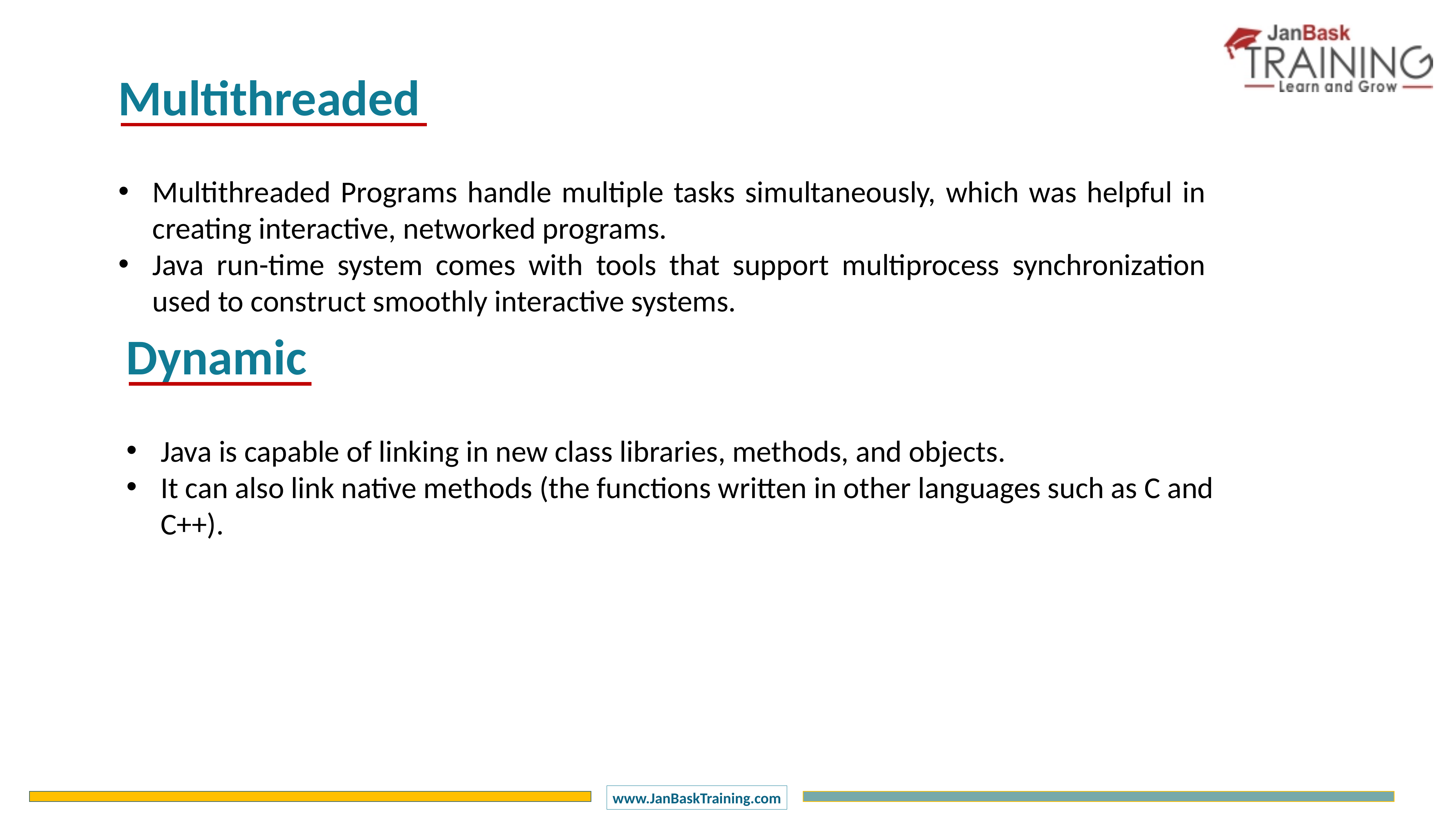

Multithreaded
Multithreaded Programs handle multiple tasks simultaneously, which was helpful in creating interactive, networked programs.
Java run-time system comes with tools that support multiprocess synchronization used to construct smoothly interactive systems.
Dynamic
Java is capable of linking in new class libraries, methods, and objects.
It can also link native methods (the functions written in other languages such as C and C++).